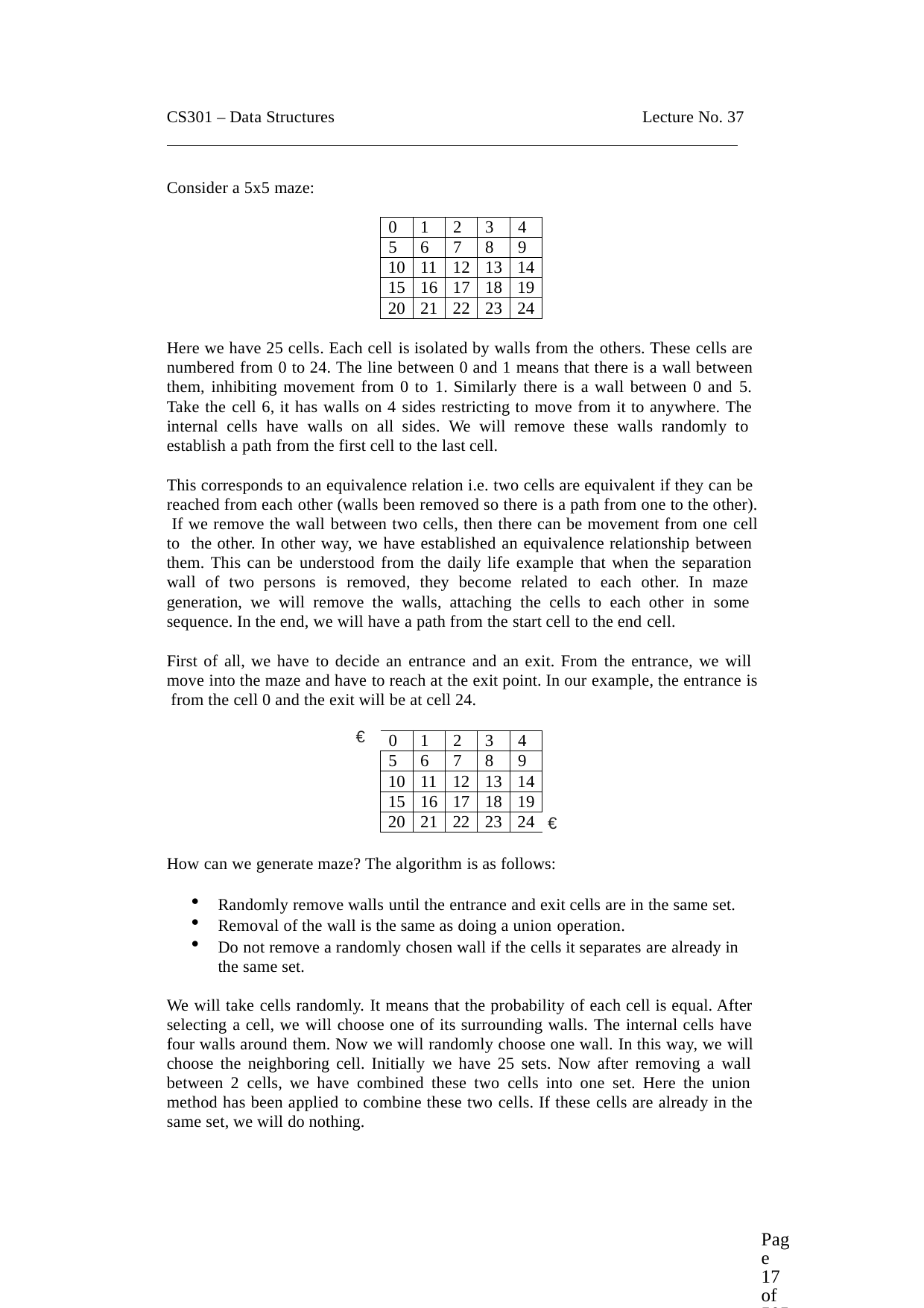

CS301 – Data Structures
Lecture No. 37

Consider a 5x5 maze:
| 0 | 1 | 2 | 3 | 4 |
| --- | --- | --- | --- | --- |
| 5 | 6 | 7 | 8 | 9 |
| 10 | 11 | 12 | 13 | 14 |
| 15 | 16 | 17 | 18 | 19 |
| 20 | 21 | 22 | 23 | 24 |
Here we have 25 cells. Each cell is isolated by walls from the others. These cells are  numbered from 0 to 24. The line between 0 and 1 means that there is a wall between  them, inhibiting movement from 0 to 1. Similarly there is a wall between 0 and 5.  Take the cell 6, it has walls on 4 sides restricting to move from it to anywhere. The  internal cells have walls on all sides. We will remove these walls randomly to  establish a path from the first cell to the last cell.

This corresponds to an equivalence relation i.e. two cells are equivalent if they can be  reached from each other (walls been removed so there is a path from one to the other).  If we remove the wall between two cells, then there can be movement from one cell to  the other. In other way, we have established an equivalence relationship between  them. This can be understood from the daily life example that when the separation  wall of two persons is removed, they become related to each other. In maze  generation, we will remove the walls, attaching the cells to each other in some  sequence. In the end, we will have a path from the start cell to the end cell.

First of all, we have to decide an entrance and an exit. From the entrance, we will  move into the maze and have to reach at the exit point. In our example, the entrance is  from the cell 0 and the exit will be at cell 24.

€
| 0 | 1 | 2 | 3 | 4 |
| --- | --- | --- | --- | --- |
| 5 | 6 | 7 | 8 | 9 |
| 10 | 11 | 12 | 13 | 14 |
| 15 | 16 | 17 | 18 | 19 |
| 20 | 21 | 22 | 23 | 24 |
€

How can we generate maze? The algorithm is as follows:

Randomly remove walls until the entrance and exit cells are in the same set.
Removal of the wall is the same as doing a union operation.
Do not remove a randomly chosen wall if the cells it separates are already in  the same set.

We will take cells randomly. It means that the probability of each cell is equal. After  selecting a cell, we will choose one of its surrounding walls. The internal cells have  four walls around them. Now we will randomly choose one wall. In this way, we will  choose the neighboring cell. Initially we have 25 sets. Now after removing a wall  between 2 cells, we have combined these two cells into one set. Here the union  method has been applied to combine these two cells. If these cells are already in the  same set, we will do nothing.
Page 17 of 505